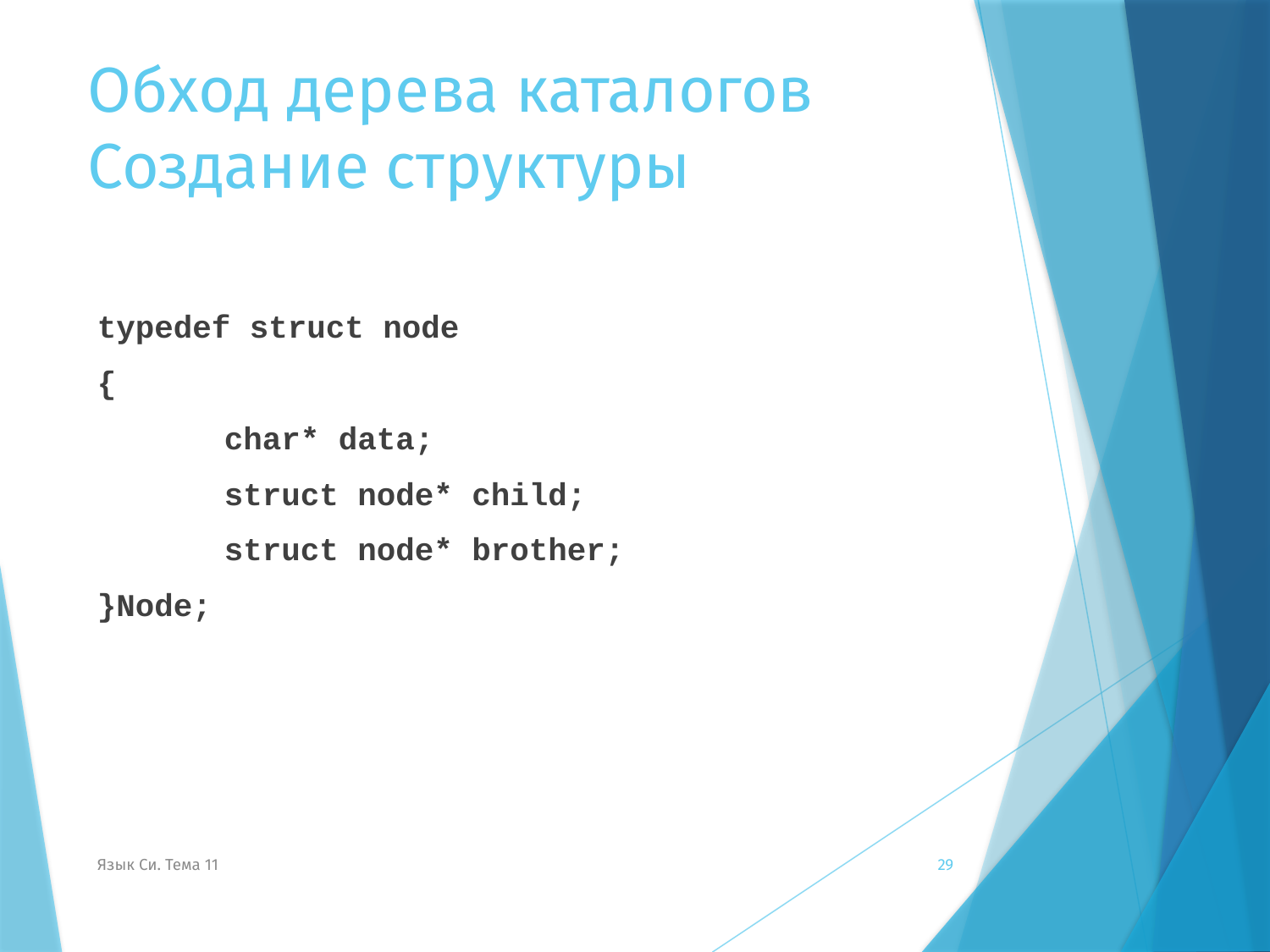

# Обход дерева каталогов Создание структуры
typedef struct node
{
	char* data;
	struct node* child;
	struct node* brother;
}Node;
Язык Си. Тема 11
29